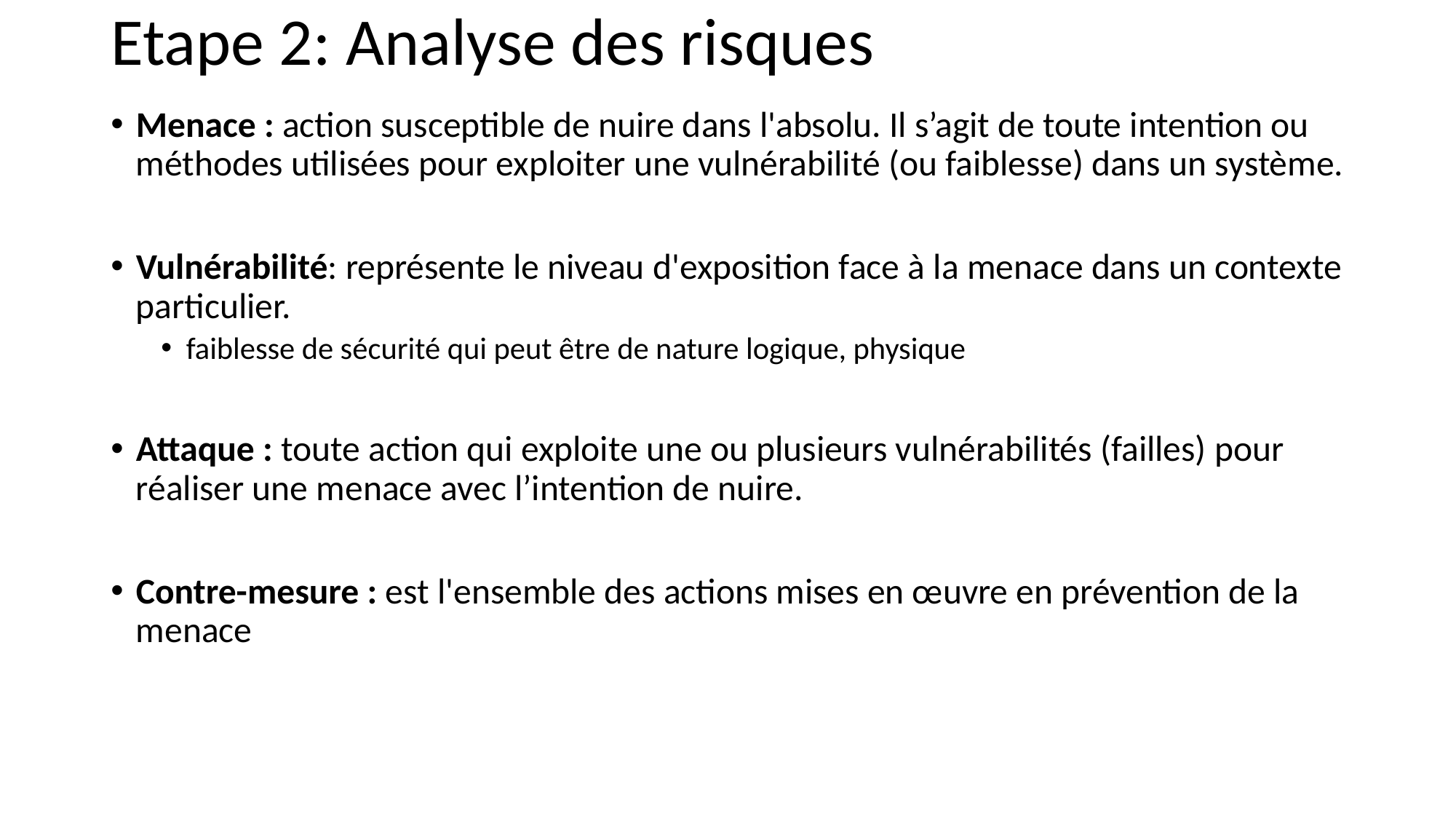

# Etape 2: Analyse des risques
Menace : action susceptible de nuire dans l'absolu. Il s’agit de toute intention ou méthodes utilisées pour exploiter une vulnérabilité (ou faiblesse) dans un système.

Vulnérabilité: représente le niveau d'exposition face à la menace dans un contexte particulier.
faiblesse de sécurité qui peut être de nature logique, physique

Attaque : toute action qui exploite une ou plusieurs vulnérabilités (failles) pour réaliser une menace avec l’intention de nuire.

Contre-mesure : est l'ensemble des actions mises en œuvre en prévention de la menace